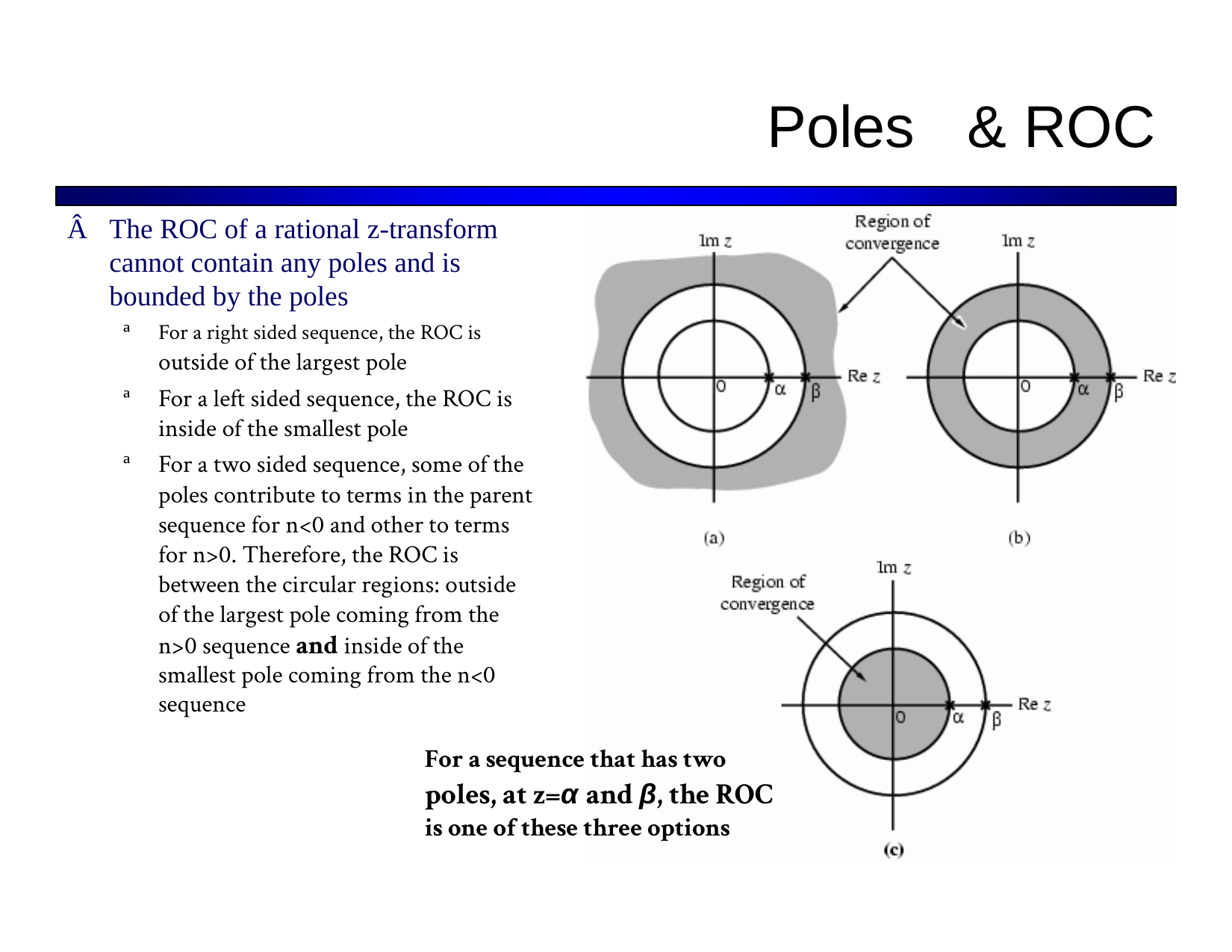

Poles
&
ROC

Â   The ROC of a rational z-transform
cannot contain any poles and is bounded by the poles
ª
For a right sided sequence, the ROC is
outside of the largest pole
For a left sided sequence, the ROC is
inside of the smallest pole
For a two sided sequence, some of the
poles contribute to terms in the parent
sequence for n<0 and other to terms
for n>0. Therefore, the ROC is
between the circular regions: outside
of the largest pole coming from the n>0 sequence and inside of the smallest pole coming from the n<0 sequence
ª
ª
For a sequence that has two
poles, at z=α and β, the ROC
is one of these three options